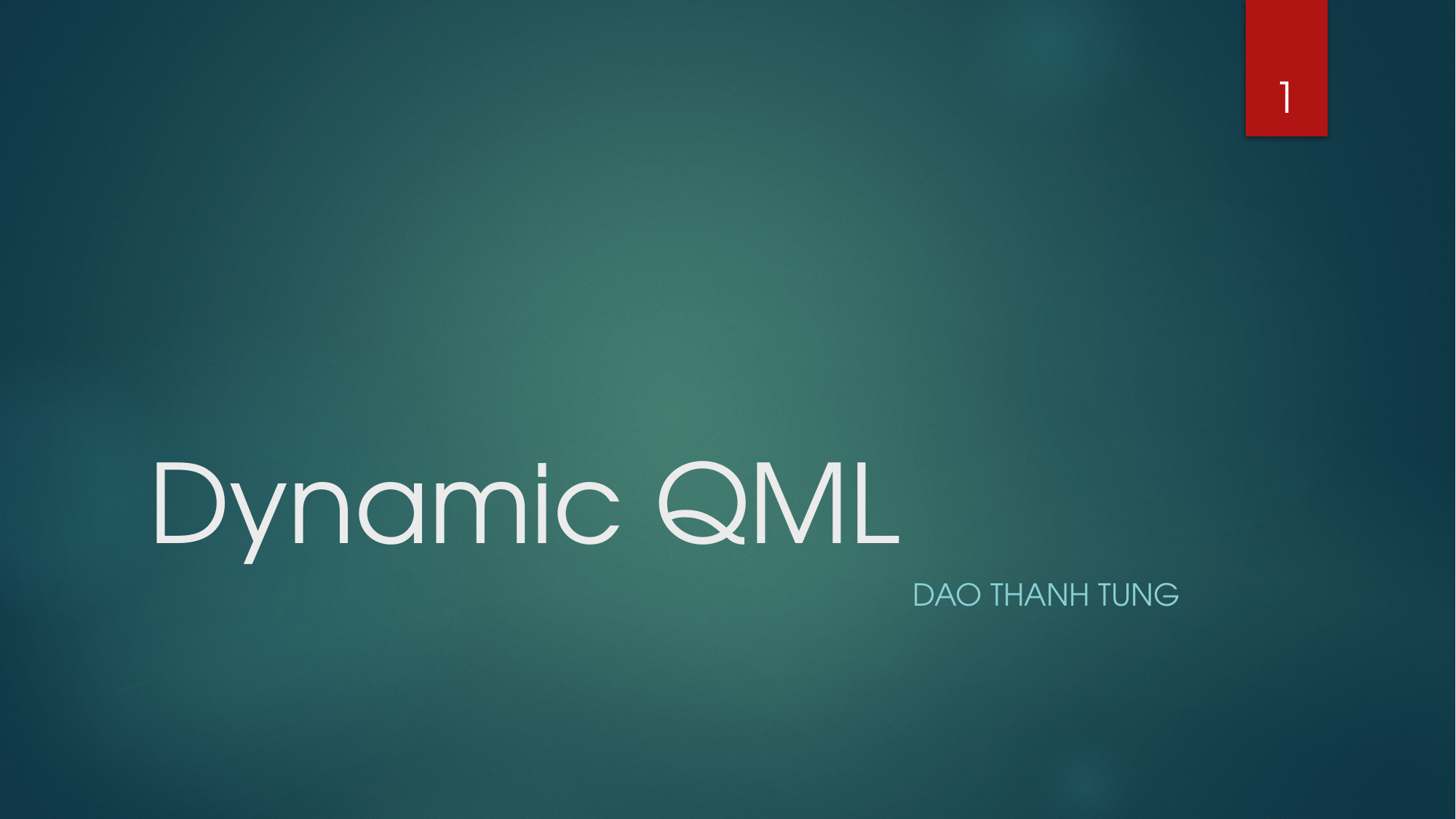

1
# Dynamic QML
Dao Thanh tung